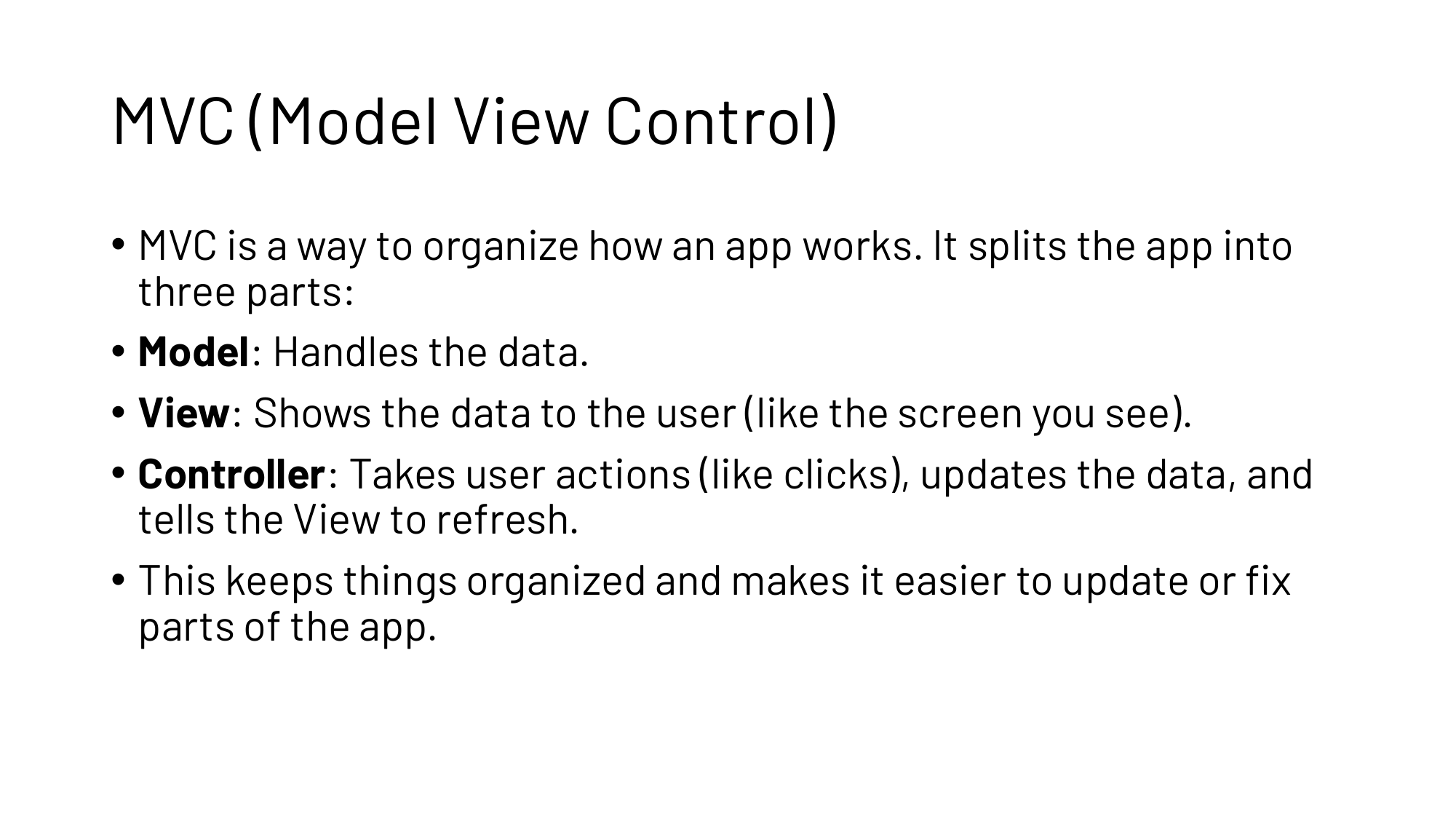

# MVC (Model View Control)
MVC is a way to organize how an app works. It splits the app into three parts:
Model: Handles the data.
View: Shows the data to the user (like the screen you see).
Controller: Takes user actions (like clicks), updates the data, and tells the View to refresh.
This keeps things organized and makes it easier to update or fix parts of the app.